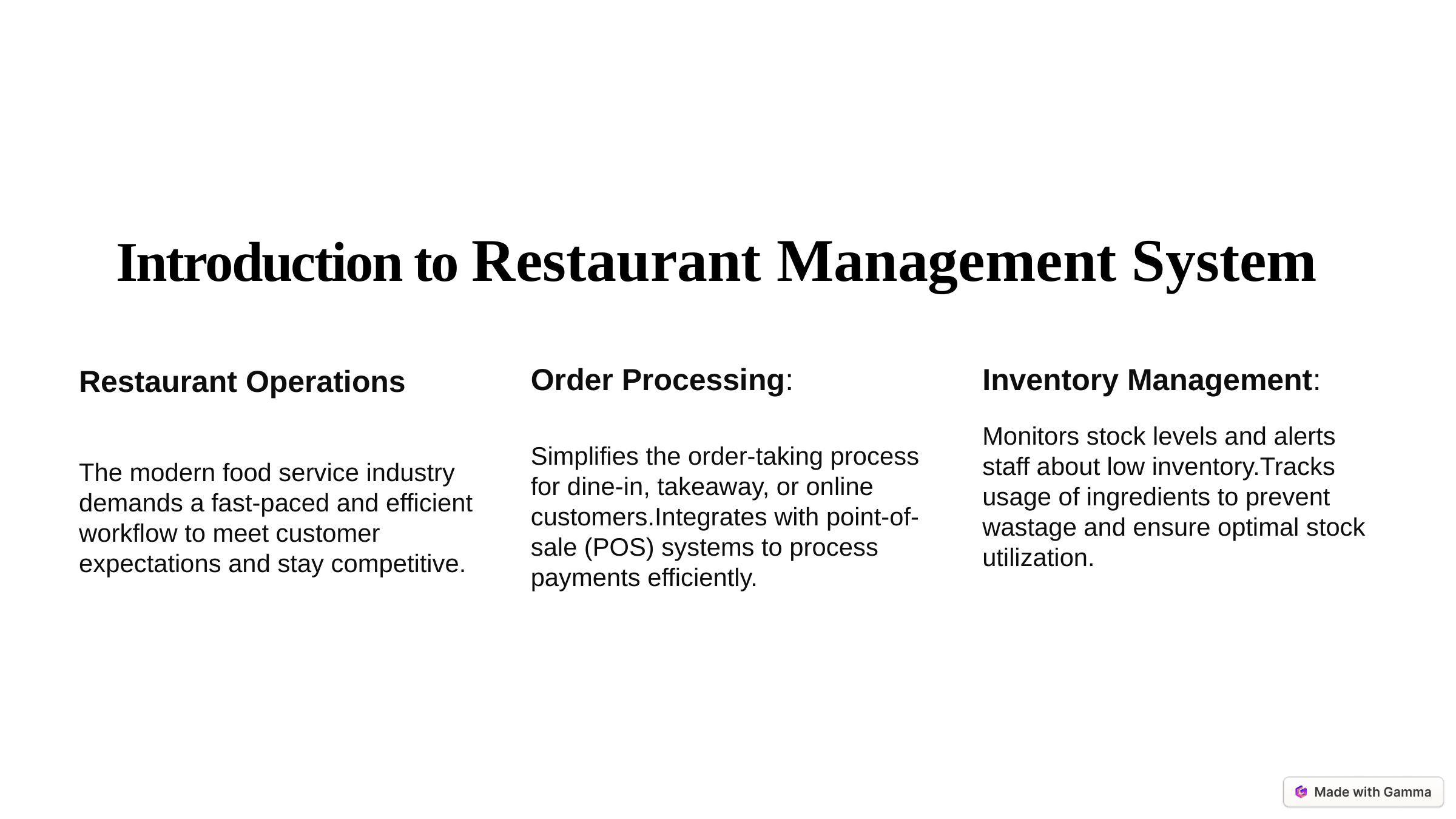

Introduction to Restaurant Management System
Restaurant Operations
Order Processing:
Inventory Management:

The modern food service industry demands a fast-paced and efficient workflow to meet customer expectations and stay competitive.

Monitors stock levels and alerts staff about low inventory.Tracks usage of ingredients to prevent wastage and ensure optimal stock utilization.
Simplifies the order-taking process for dine-in, takeaway, or online customers.Integrates with point-of-sale (POS) systems to process payments efficiently.